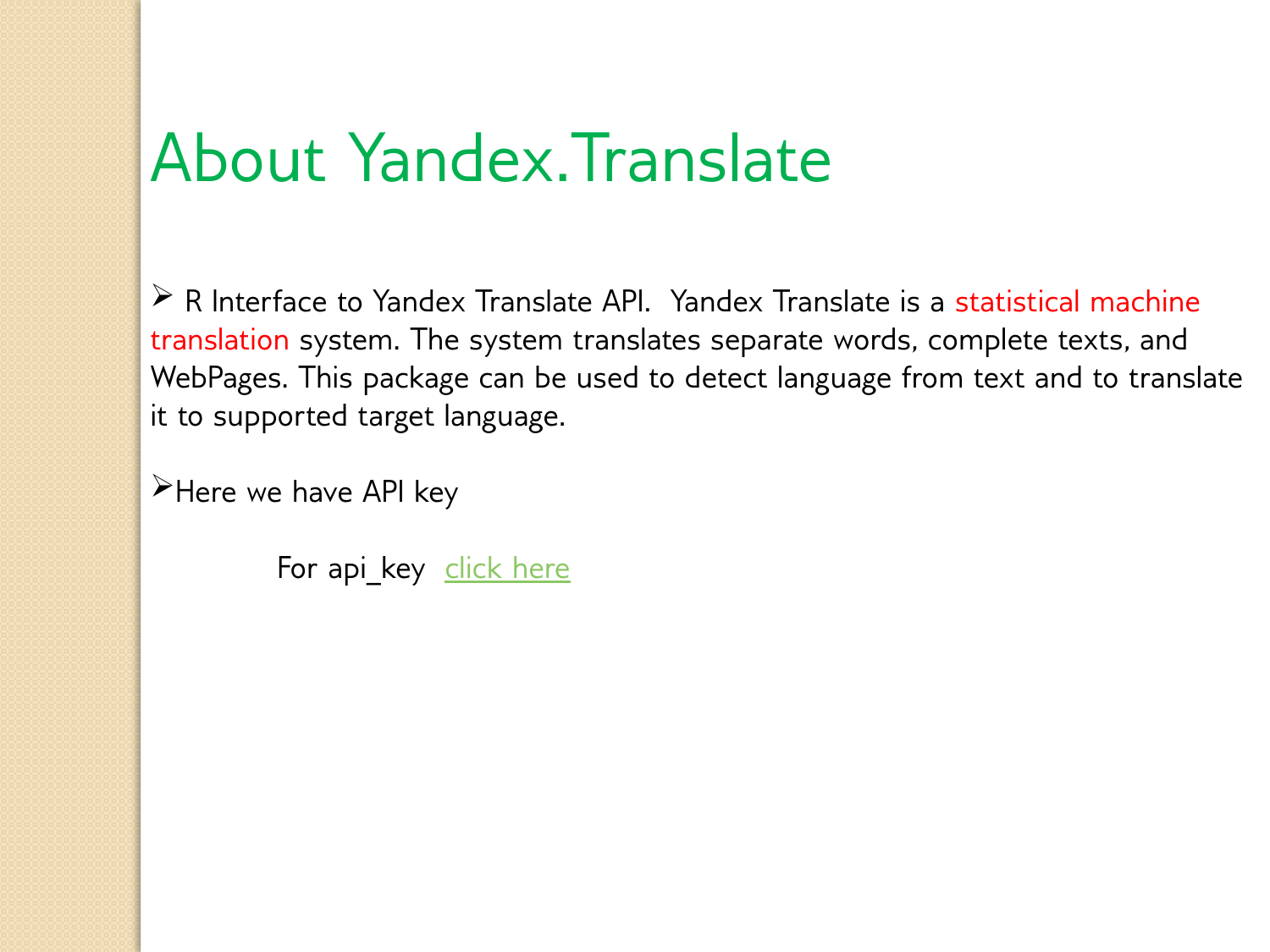

About Yandex.Translate

 R Interface to Yandex Translate API.  Yandex Translate is a statistical machine translation system. The system translates separate words, complete texts, and WebPages. This package can be used to detect language from text and to translate it to supported target language.

Here we have API key

For api_key  click here